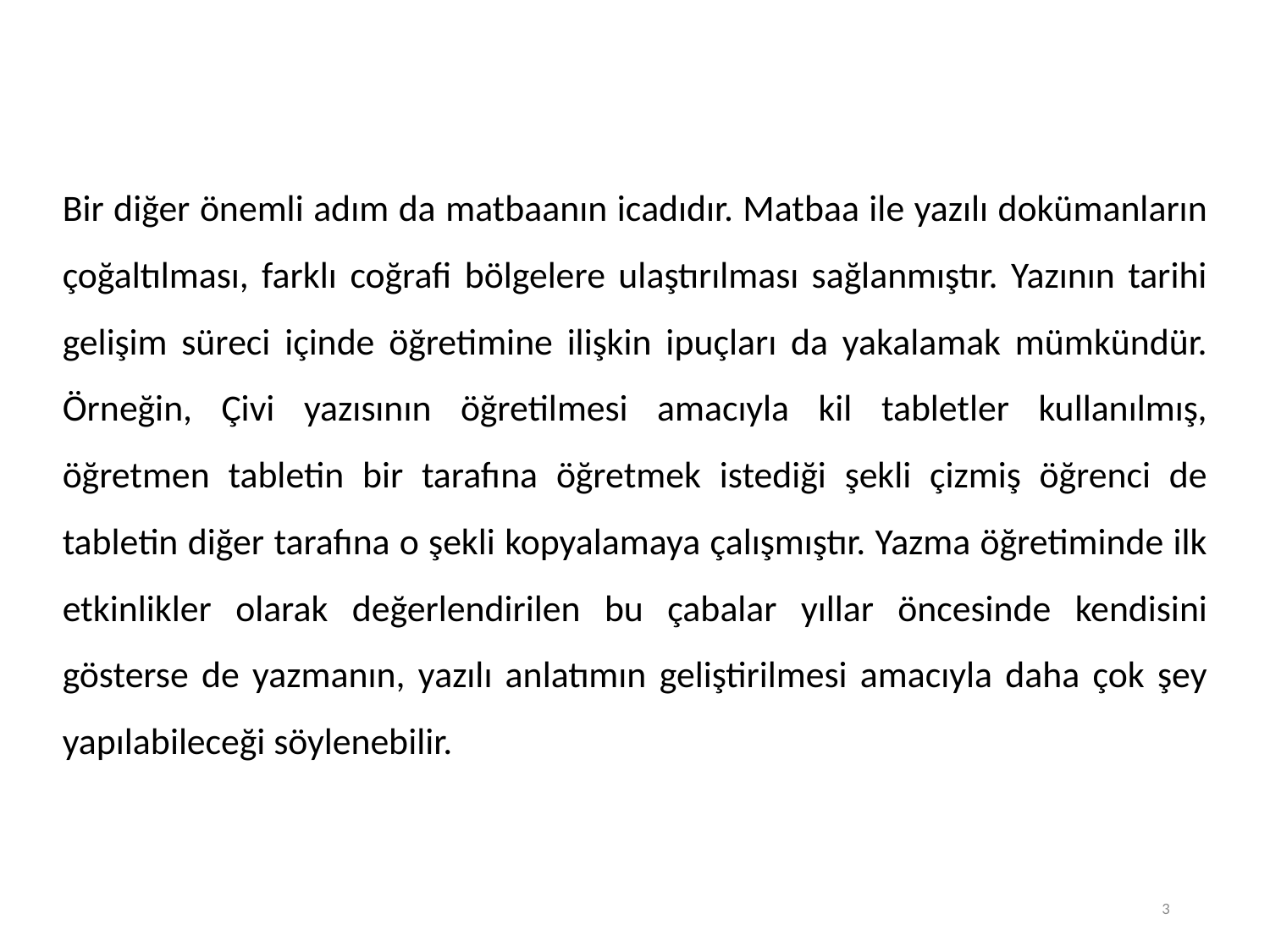

Bir diğer önemli adım da matbaanın icadıdır. Matbaa ile yazılı dokümanların çoğaltılması, farklı coğrafi bölgelere ulaştırılması sağlanmıştır. Yazının tarihi gelişim süreci içinde öğretimine ilişkin ipuçları da yakalamak mümkündür. Örneğin, Çivi yazısının öğretilmesi amacıyla kil tabletler kullanılmış, öğretmen tabletin bir tarafına öğretmek istediği şekli çizmiş öğrenci de tabletin diğer tarafına o şekli kopyalamaya çalışmıştır. Yazma öğretiminde ilk etkinlikler olarak değerlendirilen bu çabalar yıllar öncesinde kendisini gösterse de yazmanın, yazılı anlatımın geliştirilmesi amacıyla daha çok şey yapılabileceği söylenebilir.
3